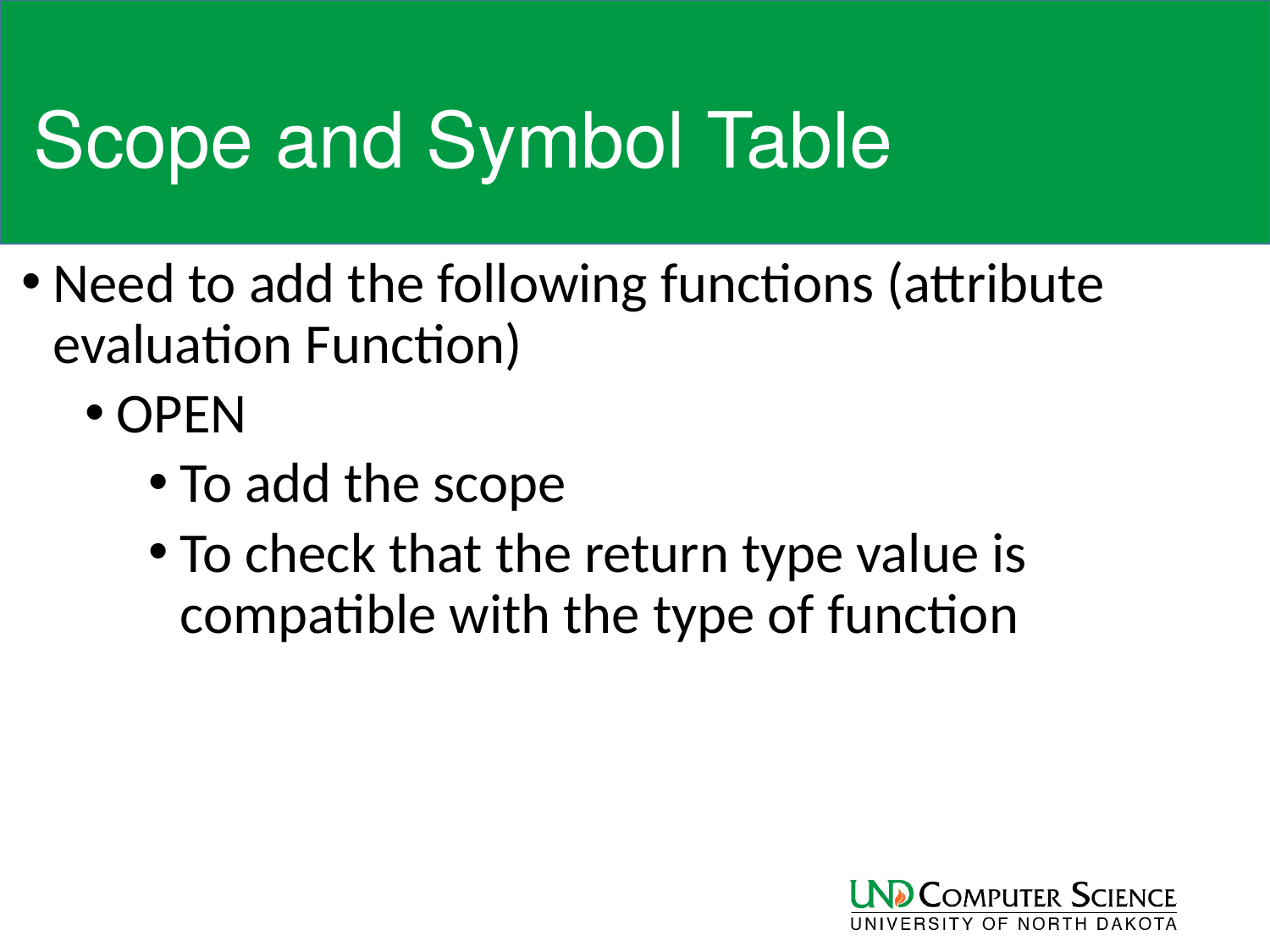

# Scope and Symbol Table
Need to add the following functions (attribute evaluation Function)
OPEN
To add the scope
To check that the return type value is compatible with the type of function